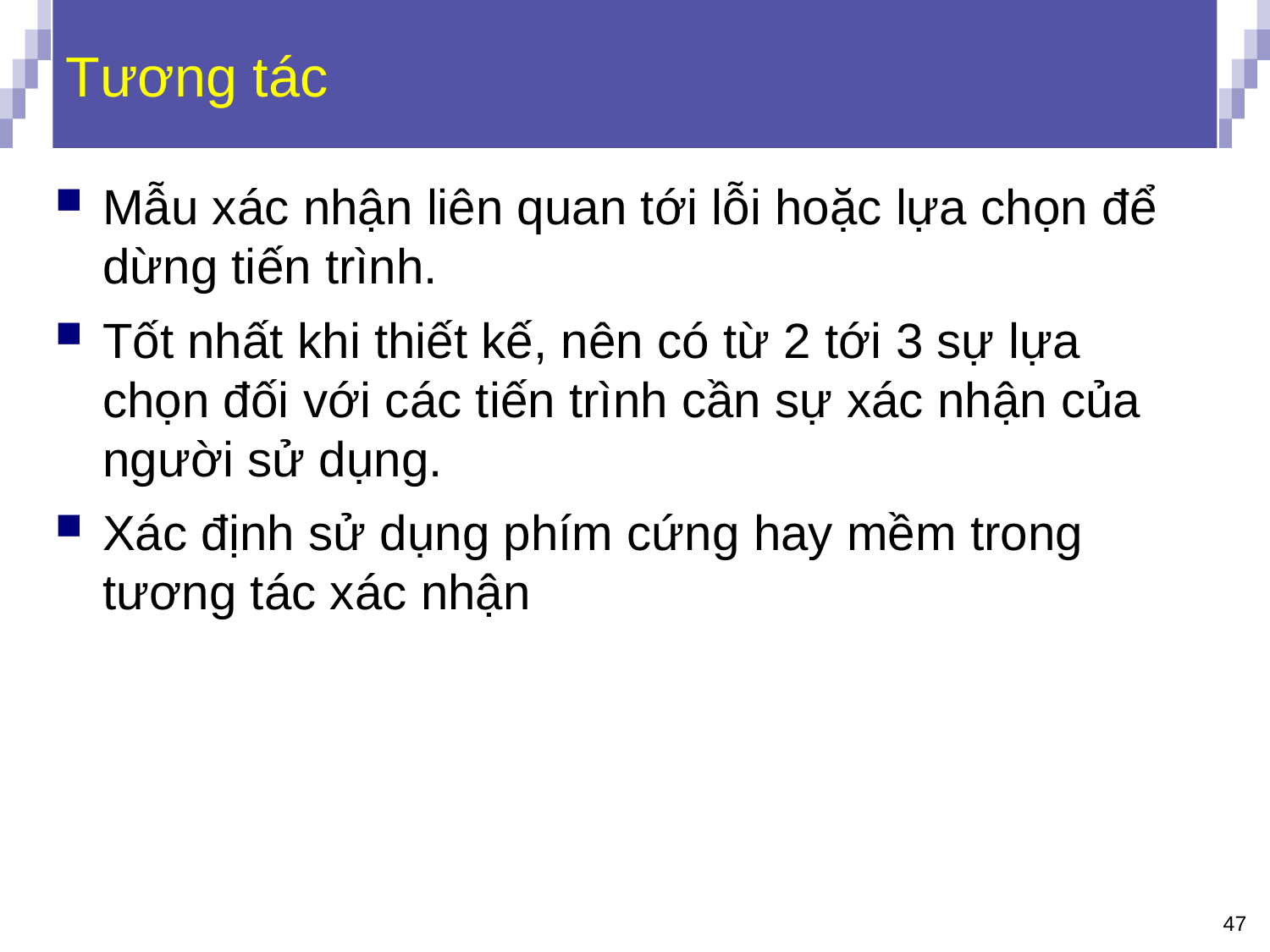

# Tương tác
Mẫu xác nhận liên quan tới lỗi hoặc lựa chọn để
dừng tiến trình.
Tốt nhất khi thiết kế, nên có từ 2 tới 3 sự lựa
chọn đối với các tiến trình cần sự xác nhận của
người sử dụng.
Xác định sử dụng phím cứng hay mềm trong
tương tác xác nhận
47